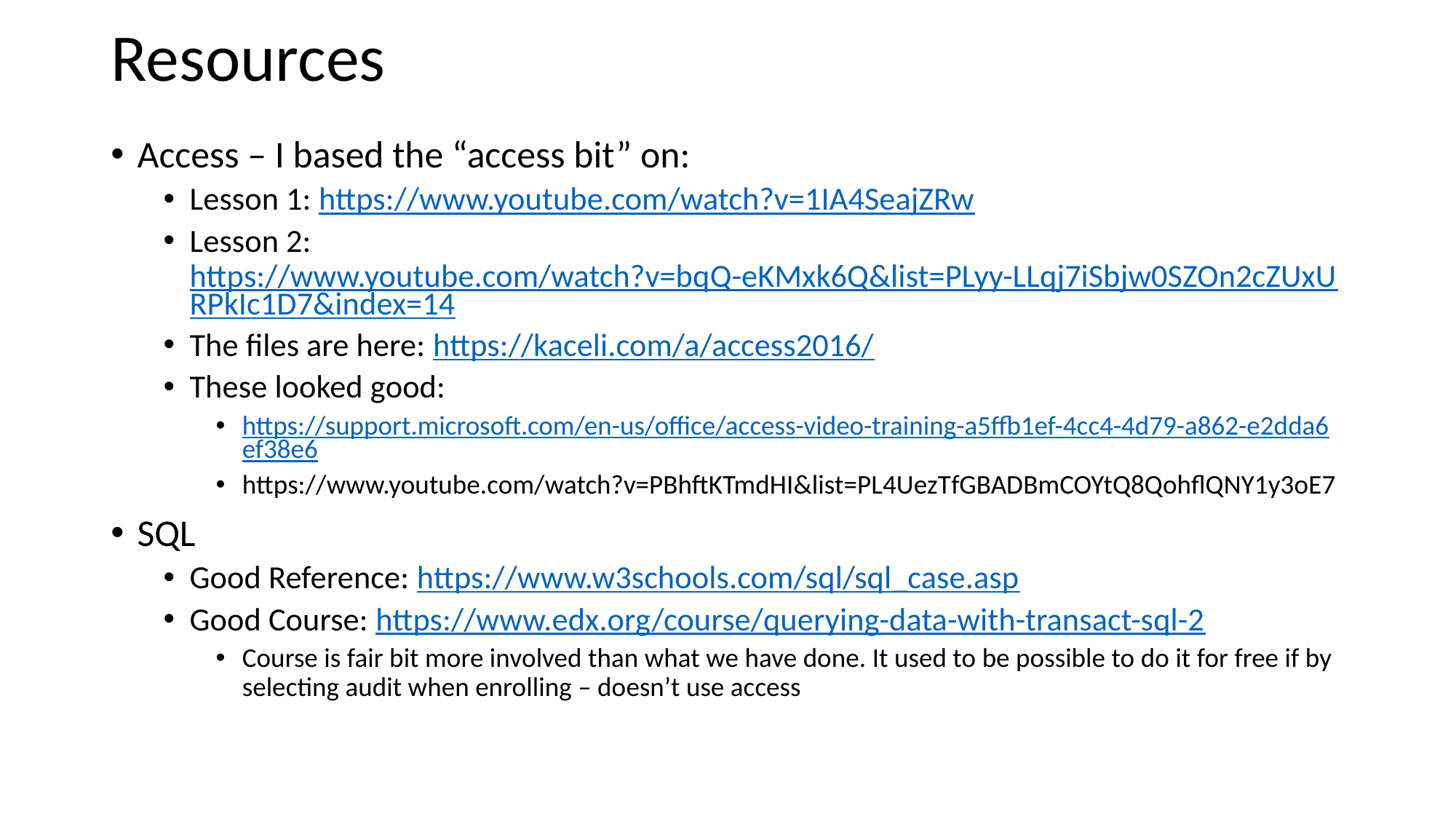

# Resources
Access – I based the “access bit” on:
Lesson 1: https://www.youtube.com/watch?v=1IA4SeajZRw
Lesson 2: https://www.youtube.com/watch?v=bqQ-eKMxk6Q&list=PLyy-LLqj7iSbjw0SZOn2cZUxURPkIc1D7&index=14
The files are here: https://kaceli.com/a/access2016/
These looked good:
https://support.microsoft.com/en-us/office/access-video-training-a5ffb1ef-4cc4-4d79-a862-e2dda6ef38e6
https://www.youtube.com/watch?v=PBhftKTmdHI&list=PL4UezTfGBADBmCOYtQ8QohflQNY1y3oE7
SQL
Good Reference: https://www.w3schools.com/sql/sql_case.asp
Good Course: https://www.edx.org/course/querying-data-with-transact-sql-2
Course is fair bit more involved than what we have done. It used to be possible to do it for free if by selecting audit when enrolling – doesn’t use access